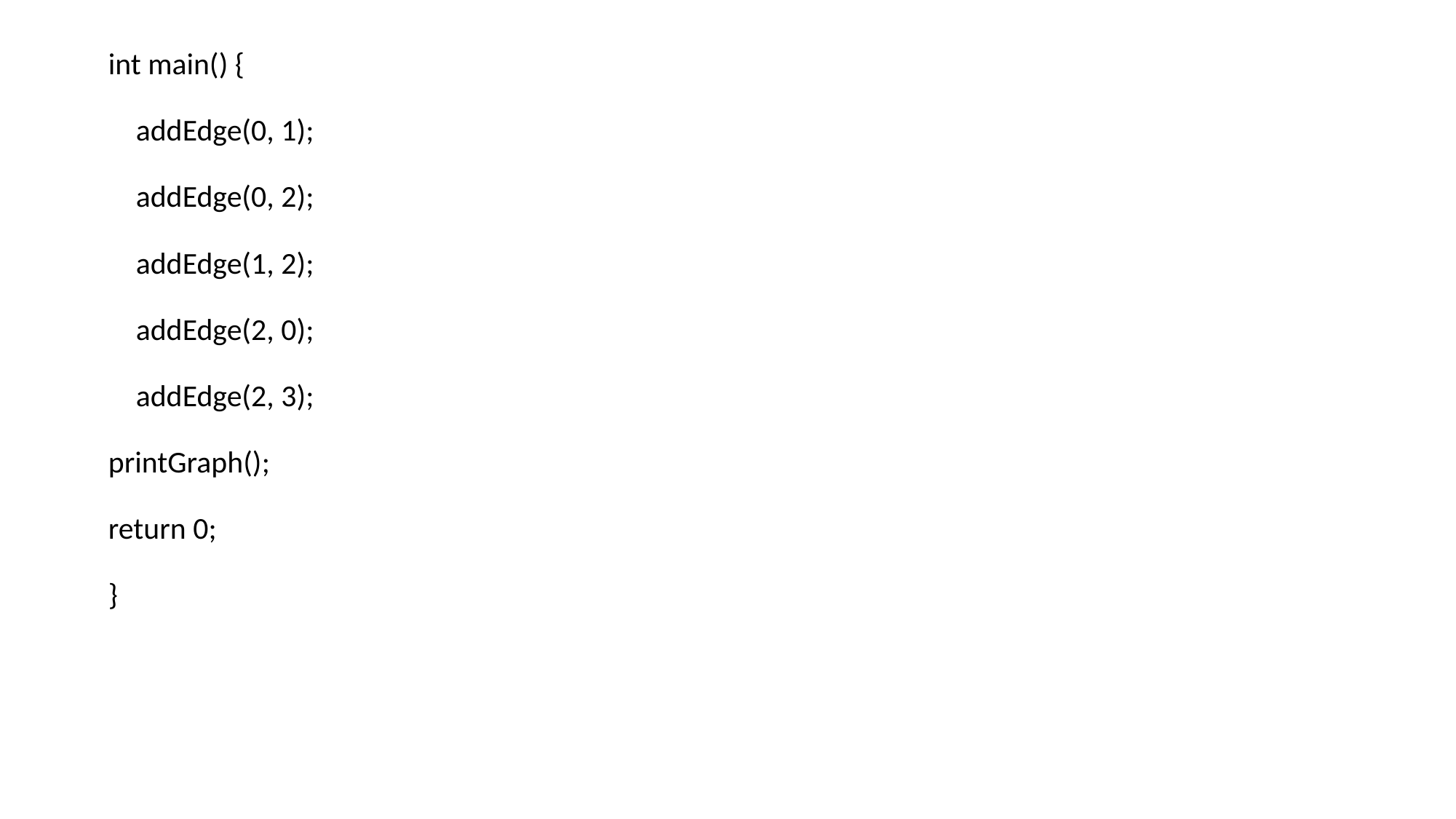

int main() {
    addEdge(0, 1);
    addEdge(0, 2);
    addEdge(1, 2);
    addEdge(2, 0);
    addEdge(2, 3);
printGraph();
return 0;
}